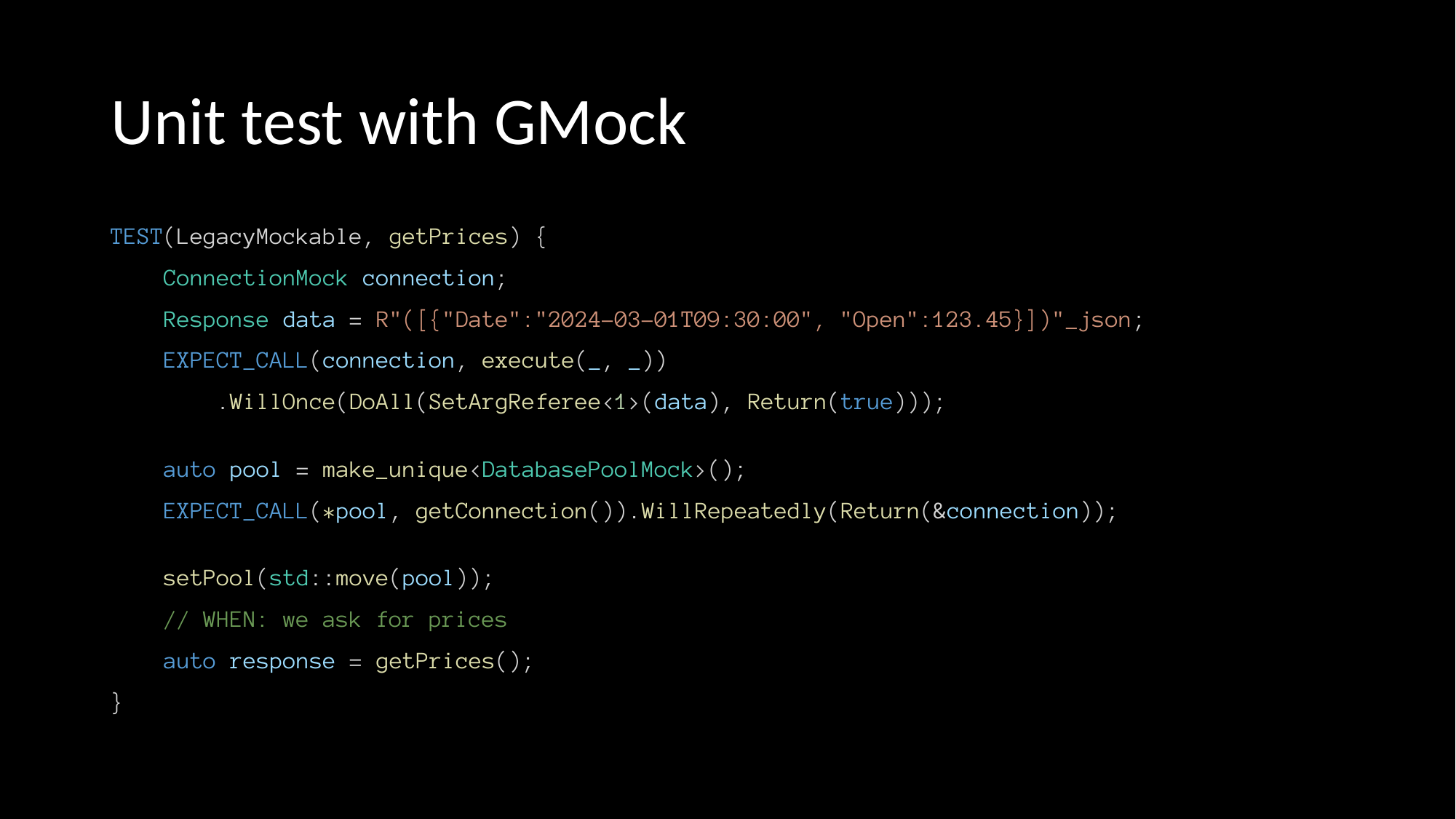

# Unit test with GMock
TEST(LegacyMockable, getPrices) {
    ConnectionMock connection;
    Response data = R"([{"Date":"2024-03-01T09:30:00", "Open":123.45}])"_json;
    EXPECT_CALL(connection, execute(_, _))
        .WillOnce(DoAll(SetArgReferee<1>(data), Return(true)));
    auto pool = make_unique<DatabasePoolMock>();
    EXPECT_CALL(*pool, getConnection()).WillRepeatedly(Return(&connection));
    setPool(std::move(pool));
    // WHEN: we ask for prices
    auto response = getPrices();
}